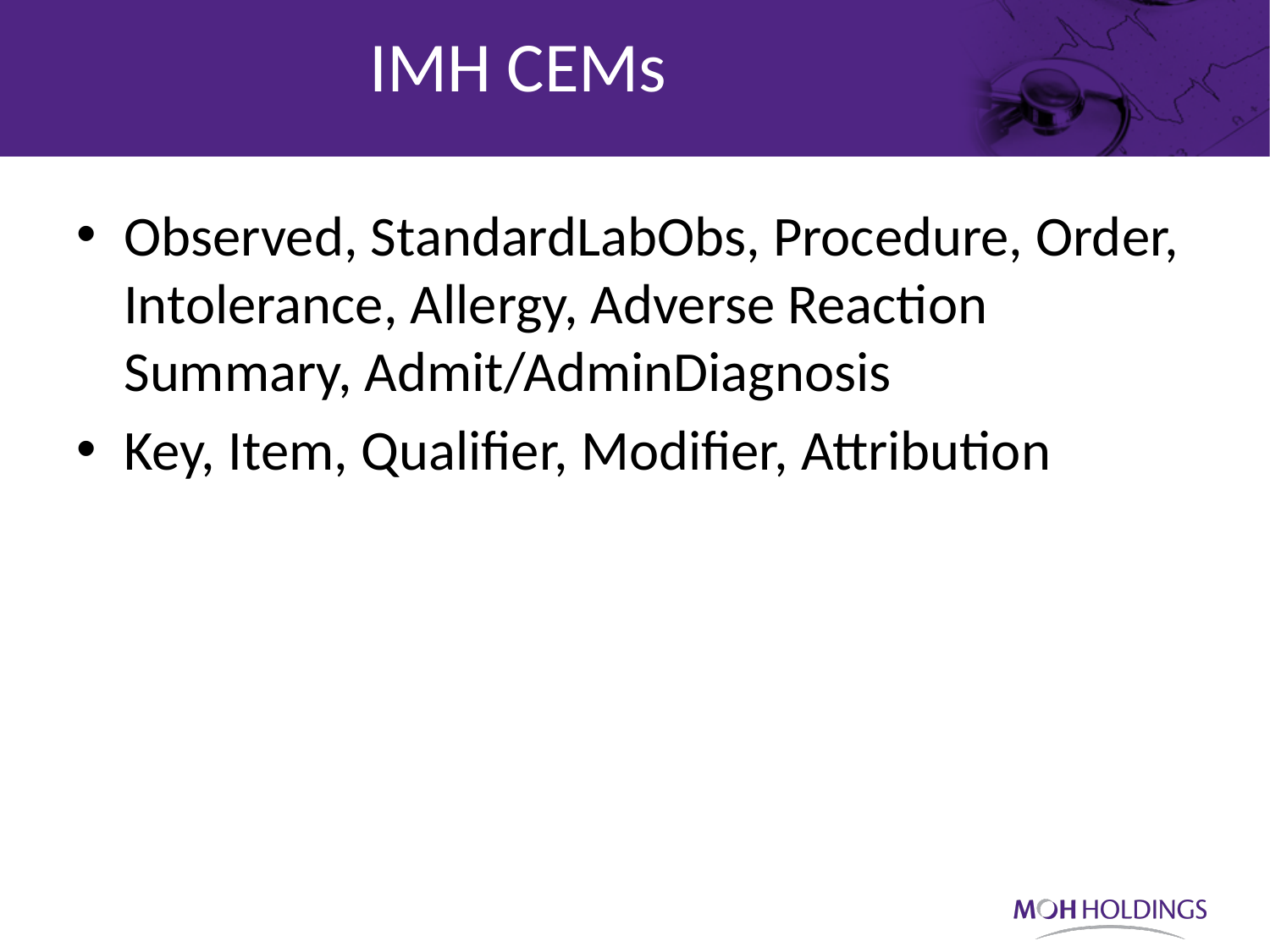

IMH CEMs
Observed, StandardLabObs, Procedure, Order, Intolerance, Allergy, Adverse Reaction Summary, Admit/AdminDiagnosis
Key, Item, Qualifier, Modifier, Attribution